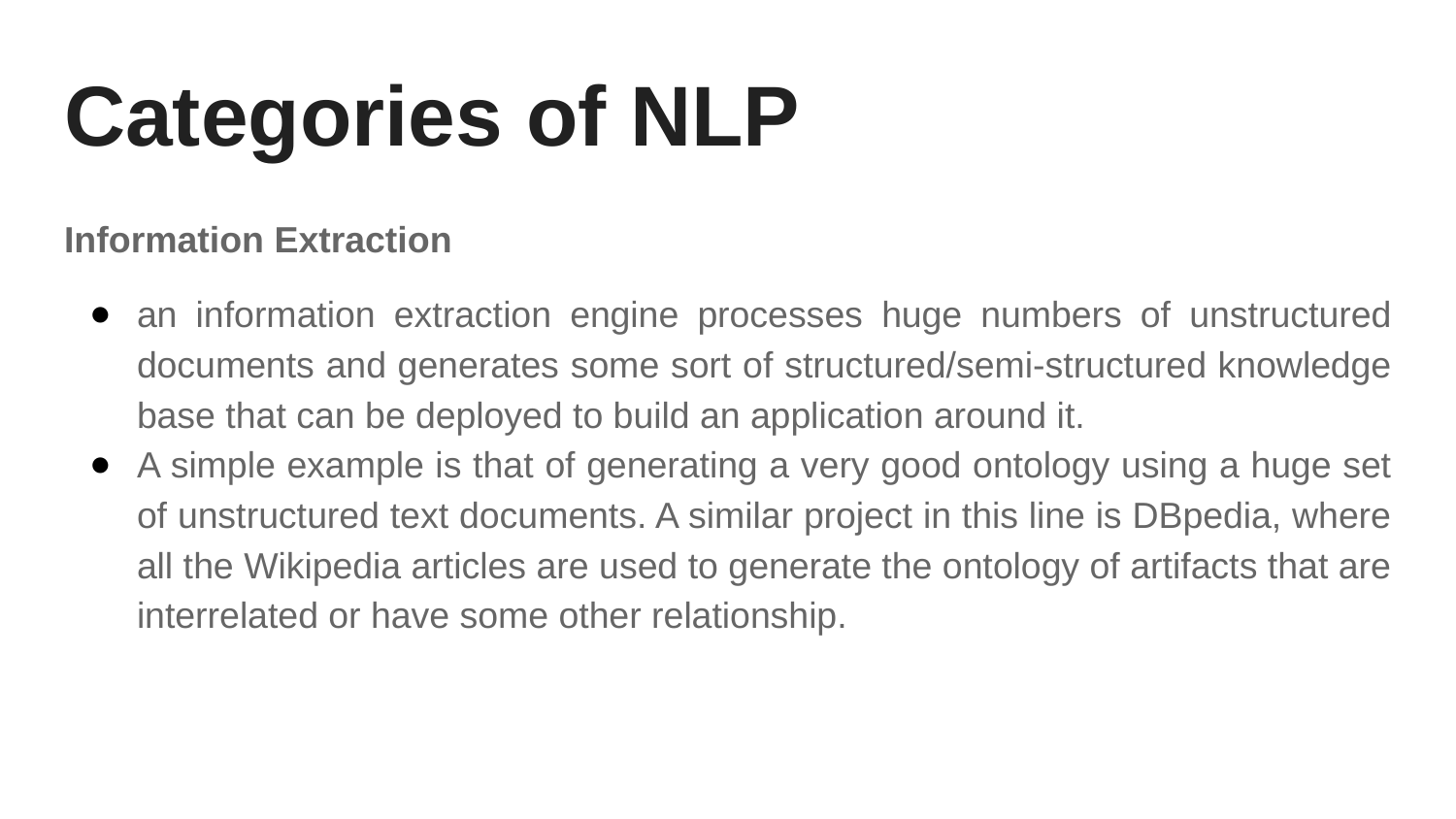

# Categories of NLP
Information Extraction
an information extraction engine processes huge numbers of unstructured documents and generates some sort of structured/semi-structured knowledge base that can be deployed to build an application around it.
A simple example is that of generating a very good ontology using a huge set of unstructured text documents. A similar project in this line is DBpedia, where all the Wikipedia articles are used to generate the ontology of artifacts that are interrelated or have some other relationship.